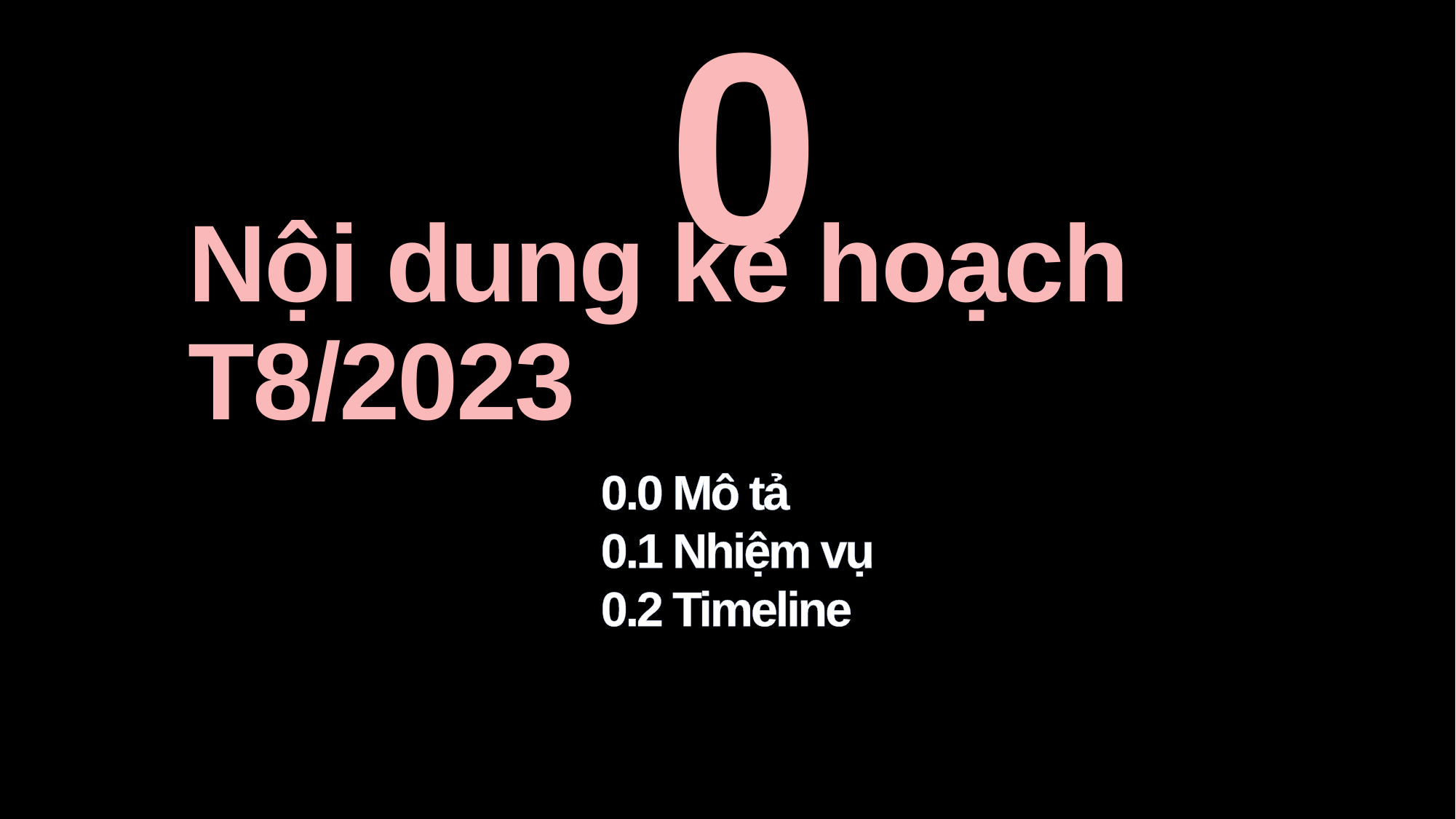

0
Nội dung kế hoạch T8/2023
0.0 Mô tả
0.1 Nhiệm vụ
0.2 Timeline